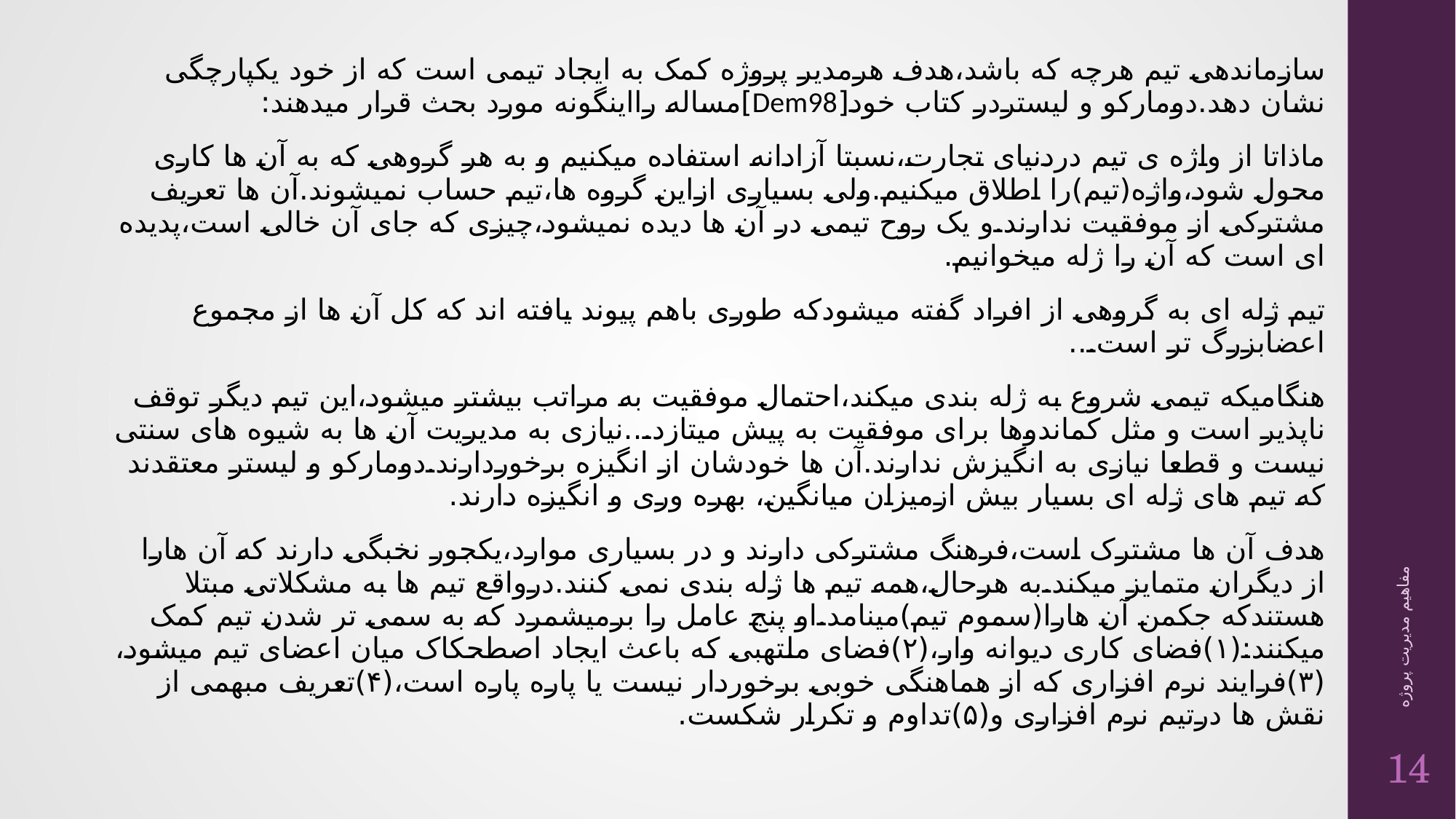

سازماندهی تیم هرچه که باشد،هدف هرمدیر پروژه کمک به ایجاد تیمی است که از خود یکپارچگی نشان دهد.دومارکو و لیستردر کتاب خود[Dem98]مساله رااینگونه مورد بحث قرار میدهند:
ماذاتا از واژه ی تیم دردنیای تجارت،نسبتا آزادانه استفاده میکنیم و به هر گروهی که به آن ها کاری محول شود،واژه(تیم)را اطلاق میکنیم.ولی بسیاری ازاین گروه ها،تیم حساب نمیشوند.آن ها تعریف مشترکی از موفقیت ندارند.و یک روح تیمی در آن ها دیده نمیشود،چیزی که جای آن خالی است،پدیده ای است که آن را ژله میخوانیم.
تیم ژله ای به گروهی از افراد گفته میشودکه طوری باهم پیوند یافته اند که کل آن ها از مجموع اعضابزرگ تر است...
هنگامیکه تیمی شروع به ژله بندی میکند،احتمال موفقیت به مراتب بیشتر میشود،این تیم دیگر توقف ناپذیر است و مثل کماندوها برای موفقیت به پیش میتازد...نیازی به مدیریت آن ها به شیوه های سنتی نیست و قطعا نیازی به انگیزش ندارند.آن ها خودشان از انگیزه برخوردارند.دومارکو و لیستر معتقدند که تیم های ژله ای بسیار بیش ازمیزان میانگین، بهره وری و انگیزه دارند.
هدف آن ها مشترک است،فرهنگ مشترکی دارند و در بسیاری موارد،یکجور نخبگی دارند که آن هارا از دیگران متمایز میکند.به هرحال،همه تیم ها ژله بندی نمی کنند.درواقع تیم ها به مشکلاتی مبتلا هستندکه جکمن آن هارا(سموم تیم)مینامد.او پنج عامل را برمیشمرد که به سمی تر شدن تیم کمک میکنند:(۱)فضای کاری دیوانه وار،(۲)فضای ملتهبی که باعث ایجاد اصطحکاک میان اعضای تیم میشود،(۳)فرایند نرم افزاری که از هماهنگی خوبی برخوردار نیست یا پاره پاره است،(۴)تعریف مبهمی از نقش ها درتیم نرم افزاری و(۵)تداوم و تکرار شکست.

مفاهیم مدیریت پروژه
14